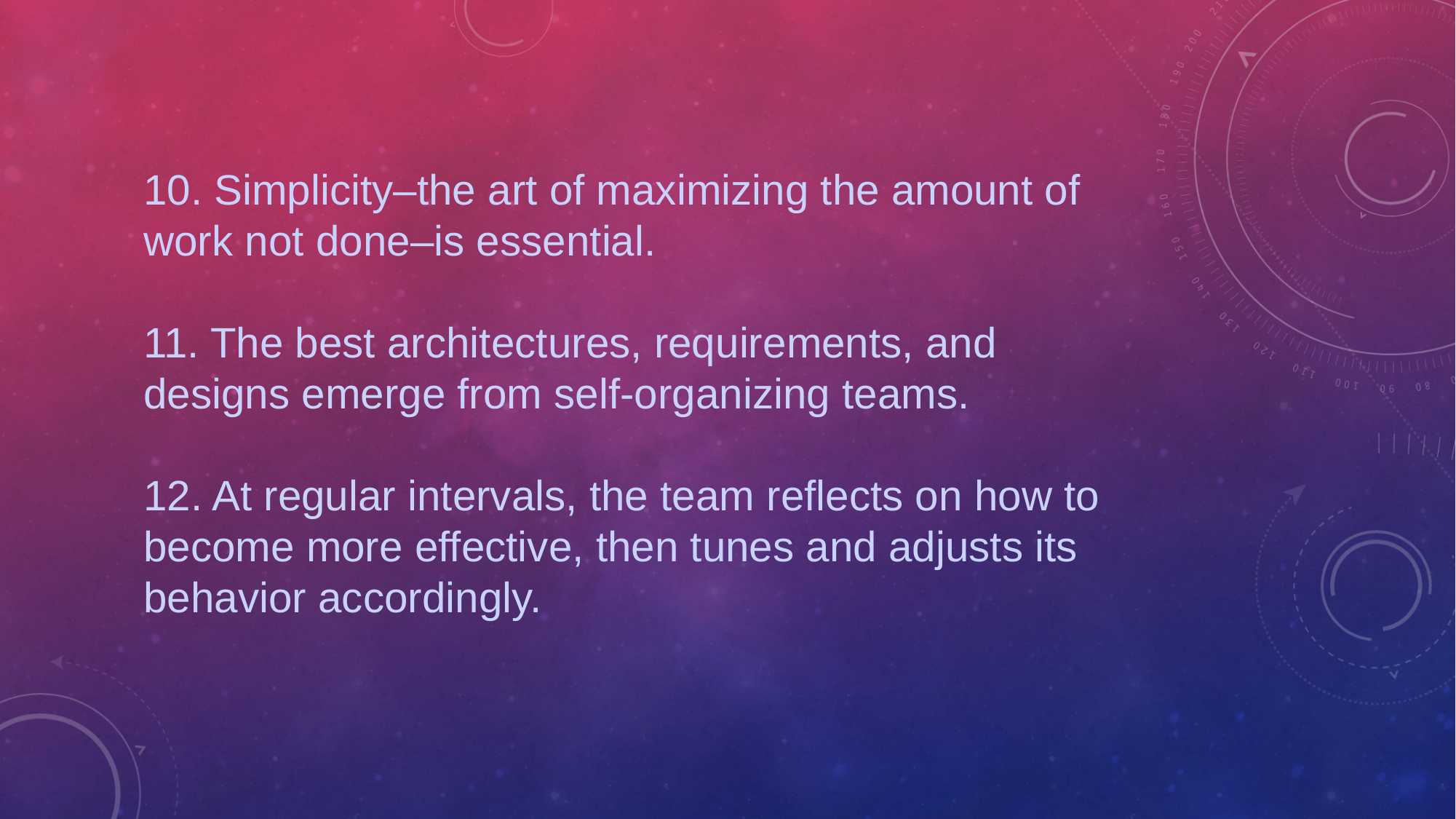

10. Simplicity–the art of maximizing the amount of work not done–is essential.

11. The best architectures, requirements, and designs emerge from self-organizing teams.

12. At regular intervals, the team reflects on how to become more effective, then tunes and adjusts its behavior accordingly.